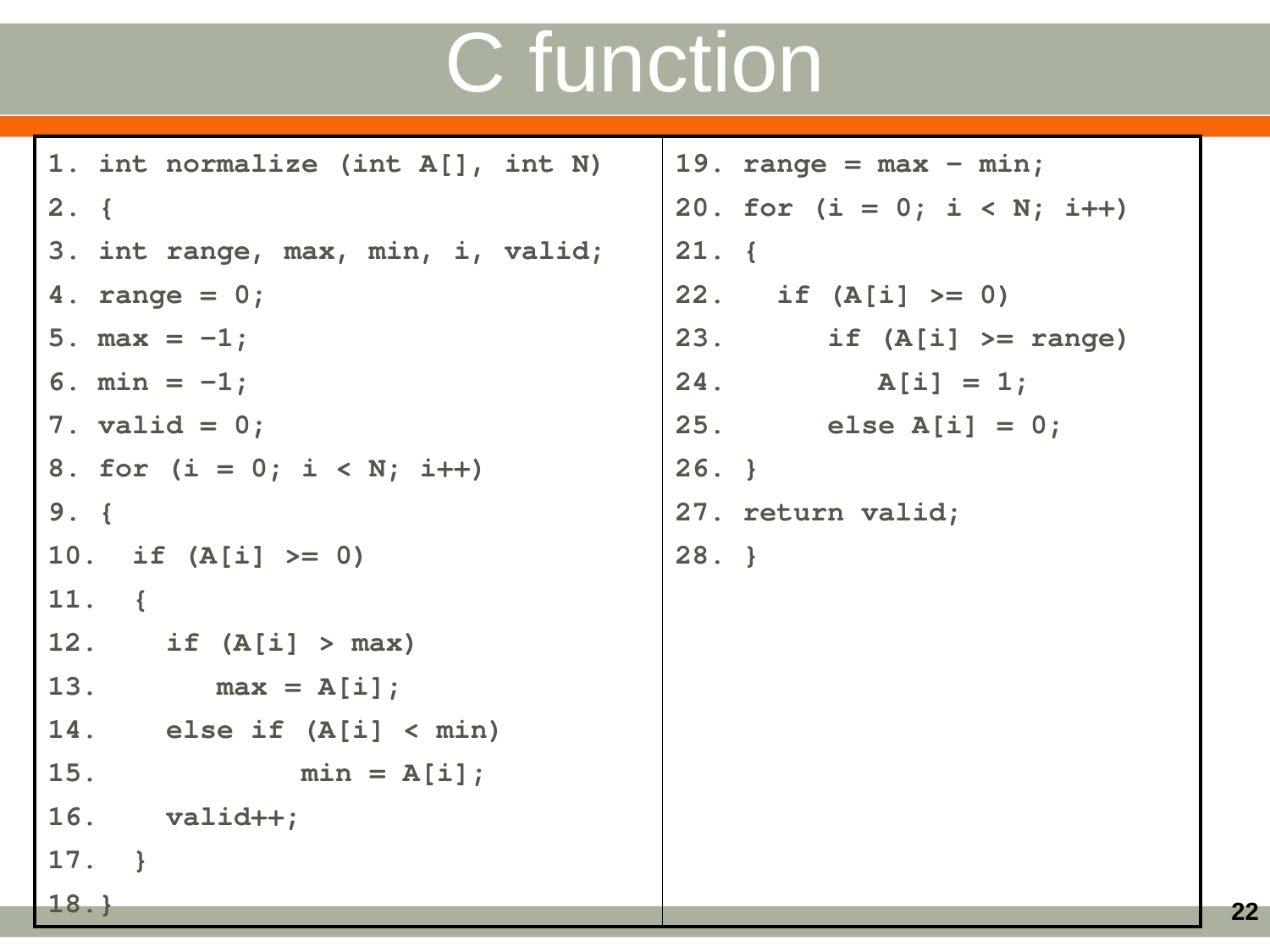

C function
| 1. int normalize (int A[], int N) 2. { 3. int range, max, min, i, valid; 4. range = 0; 5. max = -1; 6. min = -1; 7. valid = 0; 8. for (i = 0; i < N; i++) 9. { 10. if (A[i] >= 0) 11. { 12. if (A[i] > max) 13. max = A[i]; 14. else if (A[i] < min) 15. min = A[i]; 16. valid++; 17. } 18.} | 19. range = max - min; 20. for (i = 0; i < N; i++) 21. { 22. if (A[i] >= 0) 23. if (A[i] >= range) 24. A[i] = 1; 25. else A[i] = 0; 26. } 27. return valid; 28. } |
| --- | --- |
22